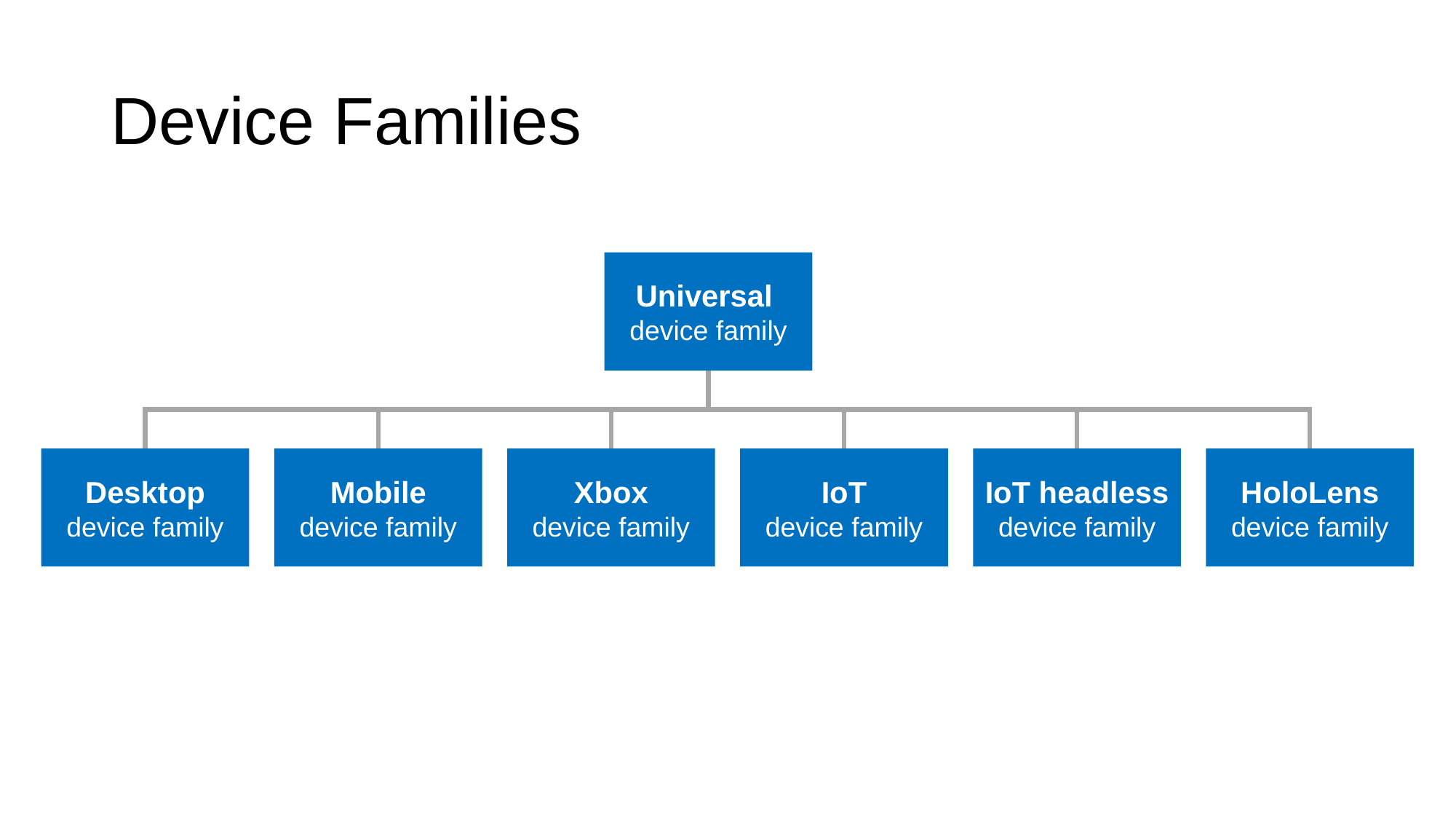

# Device Families
Universal
device family
Desktop
device family
Mobile
device family
Xbox
device family
IoT
device family
IoT headless
device family
HoloLens
device family